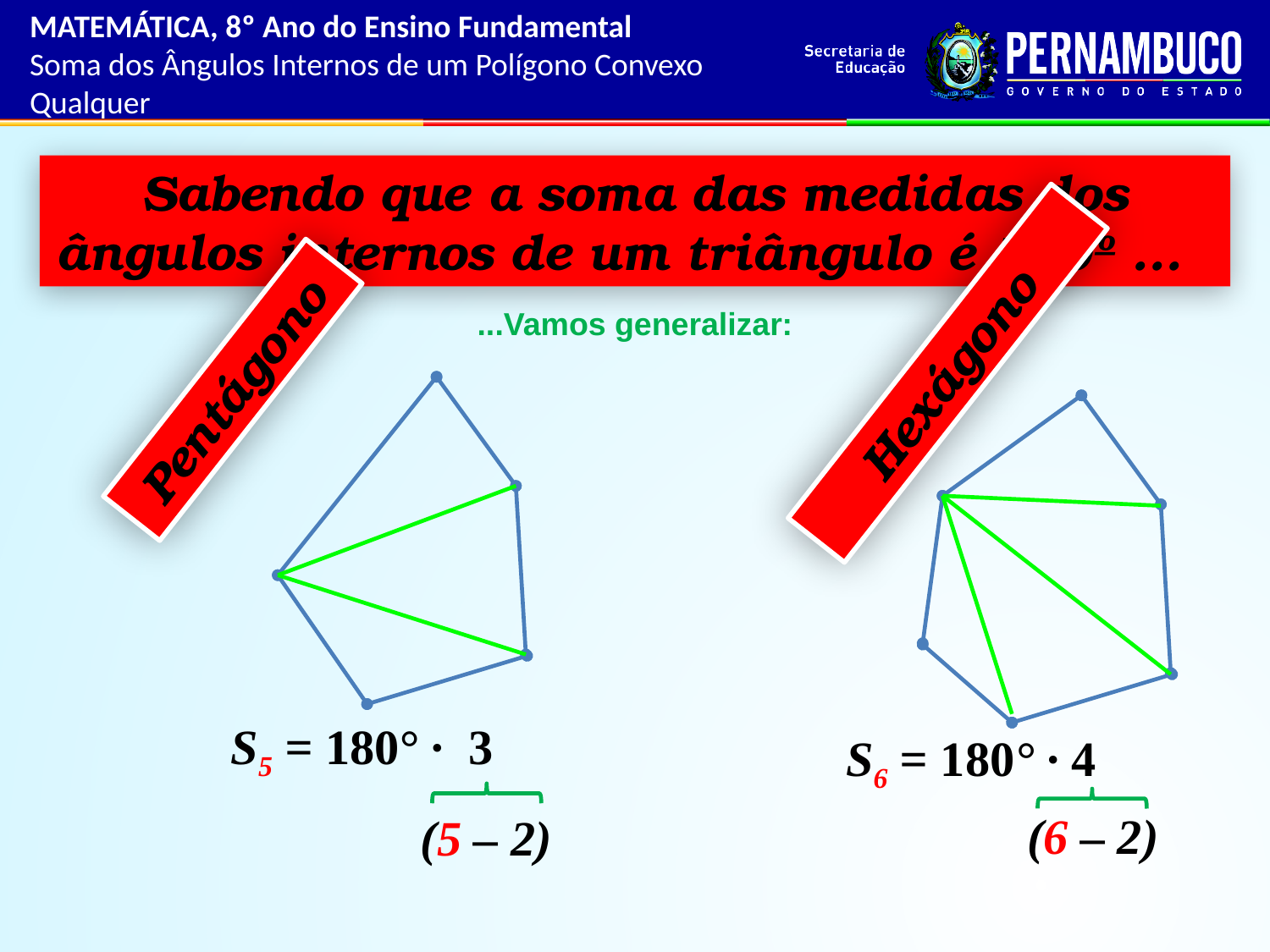

MATEMÁTICA, 8º Ano do Ensino Fundamental
Soma dos Ângulos Internos de um Polígono Convexo Qualquer
Sabendo que a soma das medidas dos ângulos internos de um triângulo é 180º ...
...Vamos generalizar:
Hexágono
Pentágono
S5 = 180° ∙  3
S6 = 180° ∙ 4

(6 – 2)
(5 – 2)